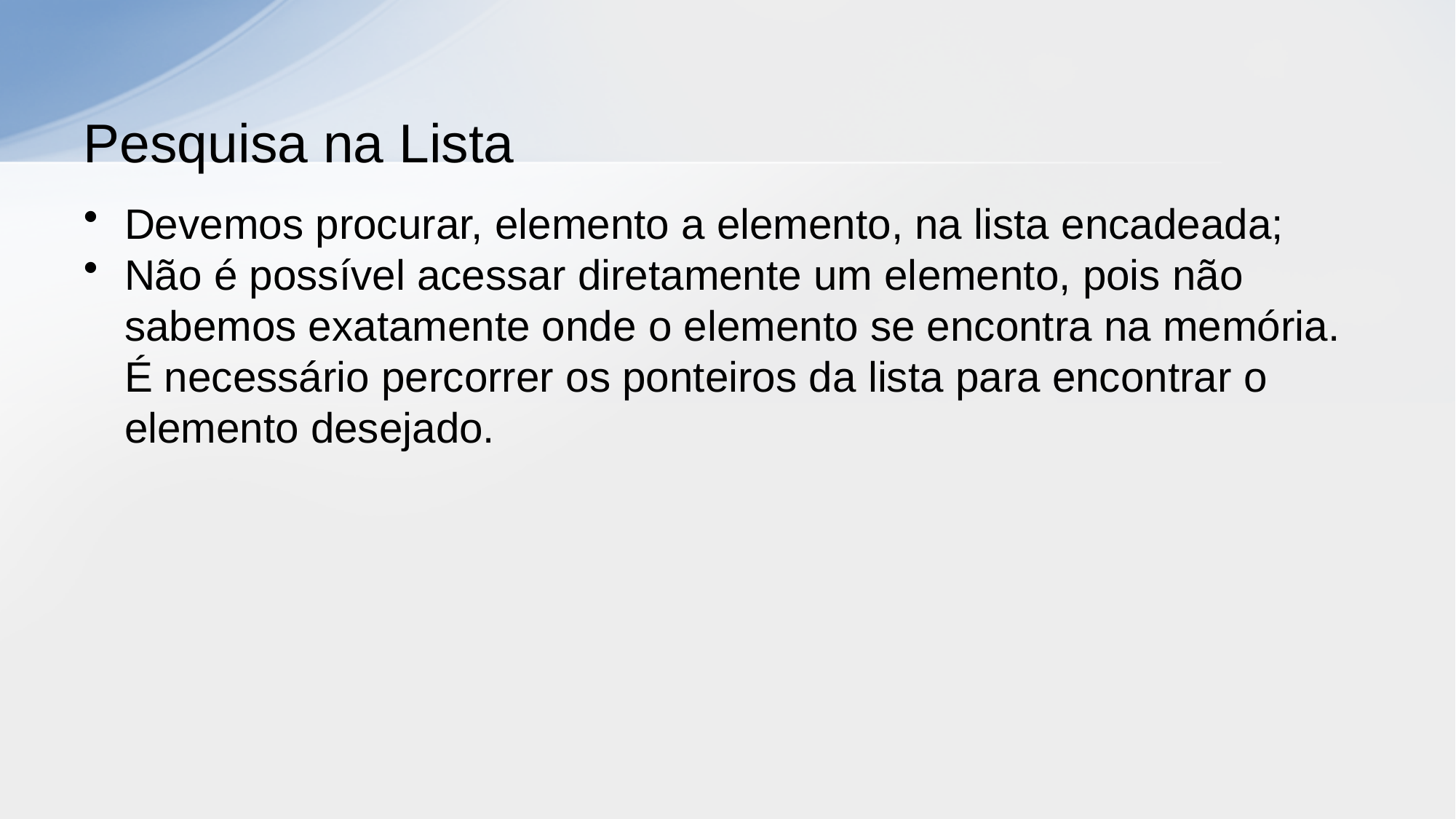

# Pesquisa na Lista
Devemos procurar, elemento a elemento, na lista encadeada;
Não é possível acessar diretamente um elemento, pois não sabemos exatamente onde o elemento se encontra na memória. É necessário percorrer os ponteiros da lista para encontrar o elemento desejado.